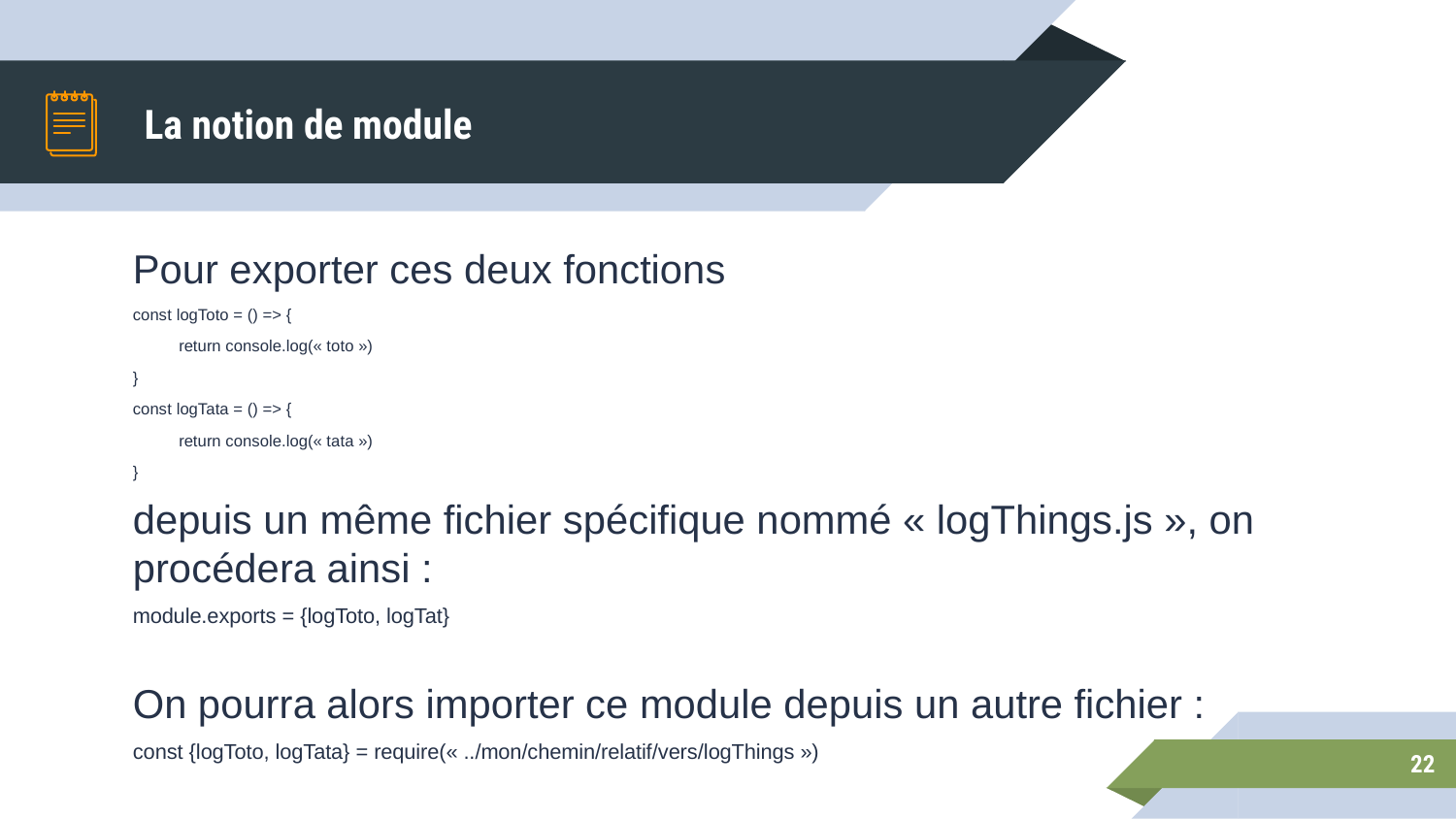

# La notion de module

Pour exporter ces deux fonctions
const logToto = () => {
          return console.log(« toto »)
}
const logTata = () => {
          return console.log(« tata »)
}
depuis un même fichier spécifique nommé « logThings.js », on procédera ainsi :
module.exports = {logToto, logTat}

On pourra alors importer ce module depuis un autre fichier :
const {logToto, logTata} = require(« ../mon/chemin/relatif/vers/logThings »)

22